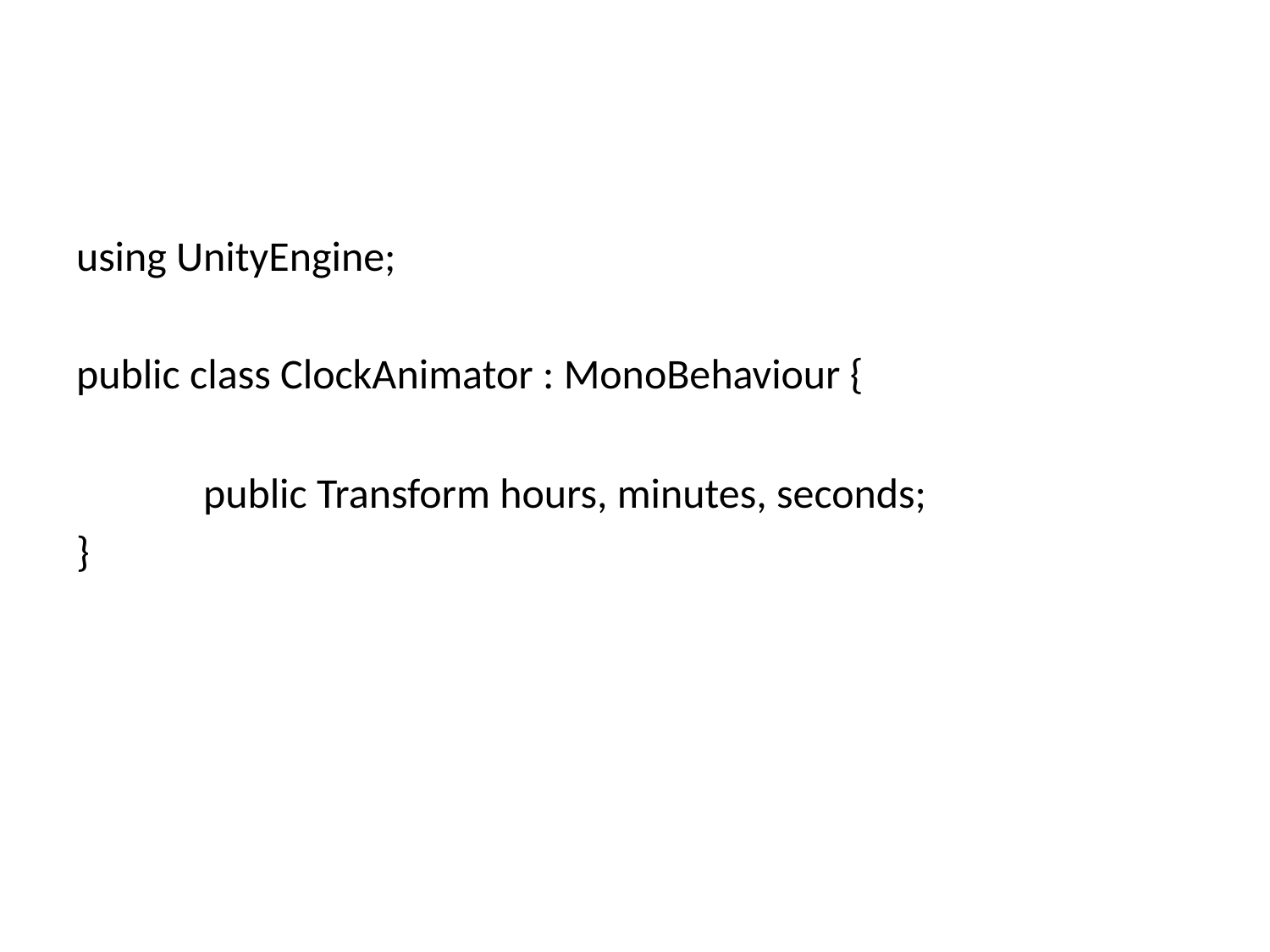

#
using UnityEngine;

public class ClockAnimator : MonoBehaviour {

	public Transform hours, minutes, seconds;
}